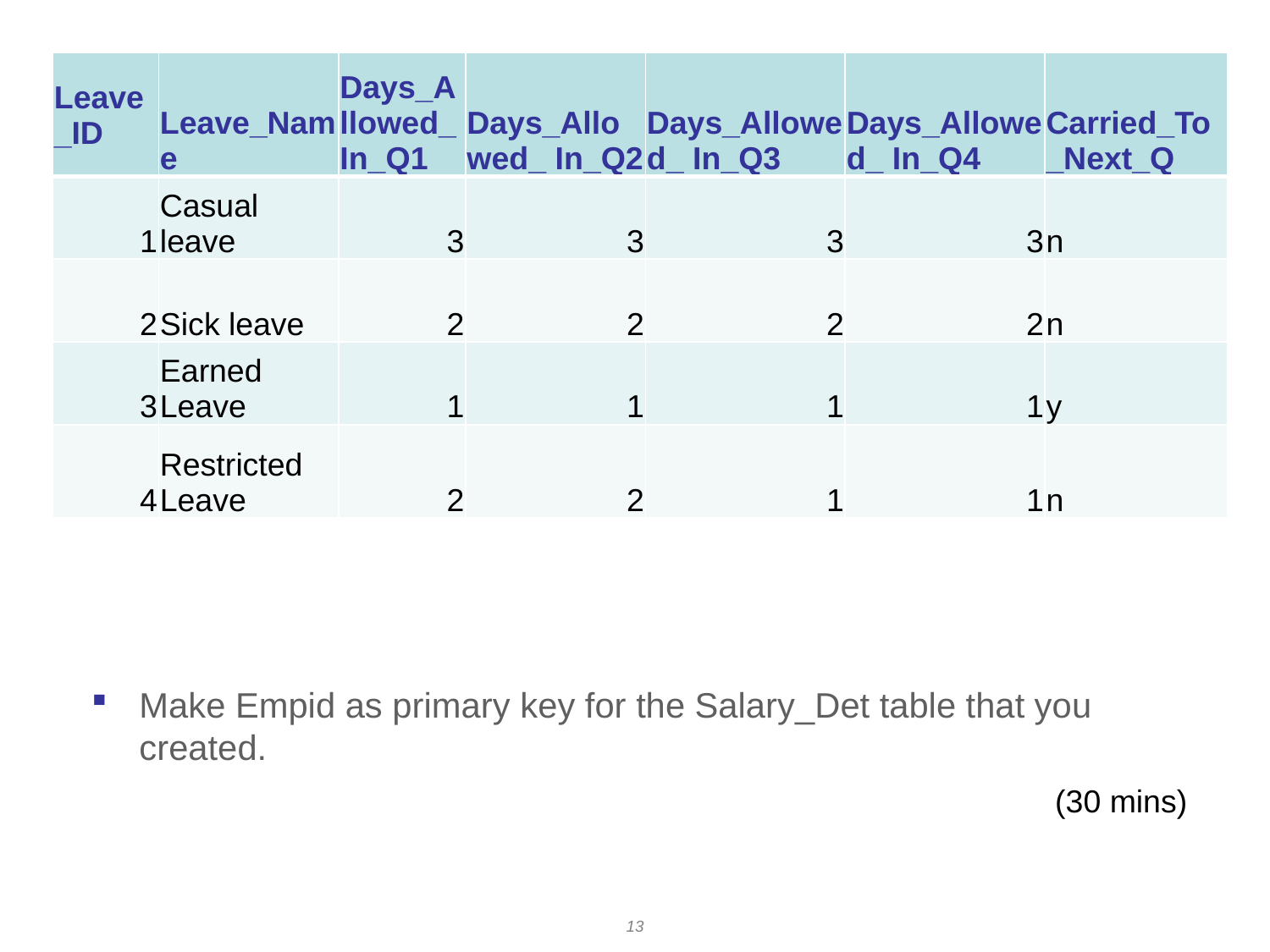

| Leave\_ID | Leave\_Name | Days\_Allowed\_ In\_Q1 | Days\_Allowed\_ In\_Q2 | Days\_Allowed\_ In\_Q3 | Days\_Allowed\_ In\_Q4 | Carried\_To\_Next\_Q |
| --- | --- | --- | --- | --- | --- | --- |
| 1 | Casual leave | 3 | 3 | 3 | 3 | n |
| 2 | Sick leave | 2 | 2 | 2 | 2 | n |
| 3 | Earned Leave | 1 | 1 | 1 | 1 | y |
| 4 | Restricted Leave | 2 | 2 | 1 | 1 | n |
Make Empid as primary key for the Salary_Det table that you created.
(30 mins)
13